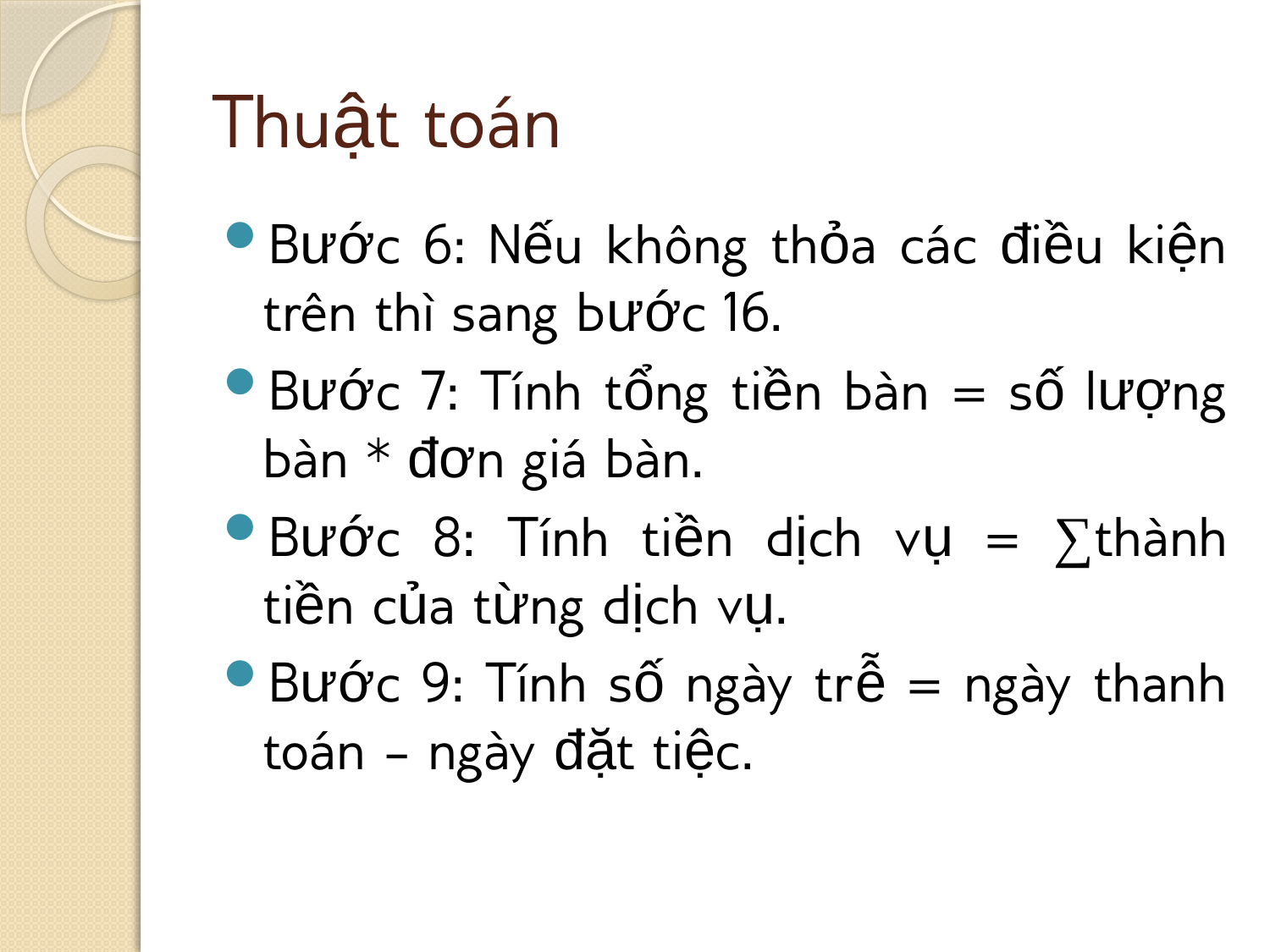

# Thuật toán
Bước 6: Nếu không thỏa các điều kiện trên thì sang bước 16.
Bước 7: Tính tổng tiền bàn = số lượng bàn * đơn giá bàn.
Bước 8: Tính tiền dịch vụ = ∑thành tiền của từng dịch vụ.
Bước 9: Tính số ngày trễ = ngày thanh toán – ngày đặt tiệc.